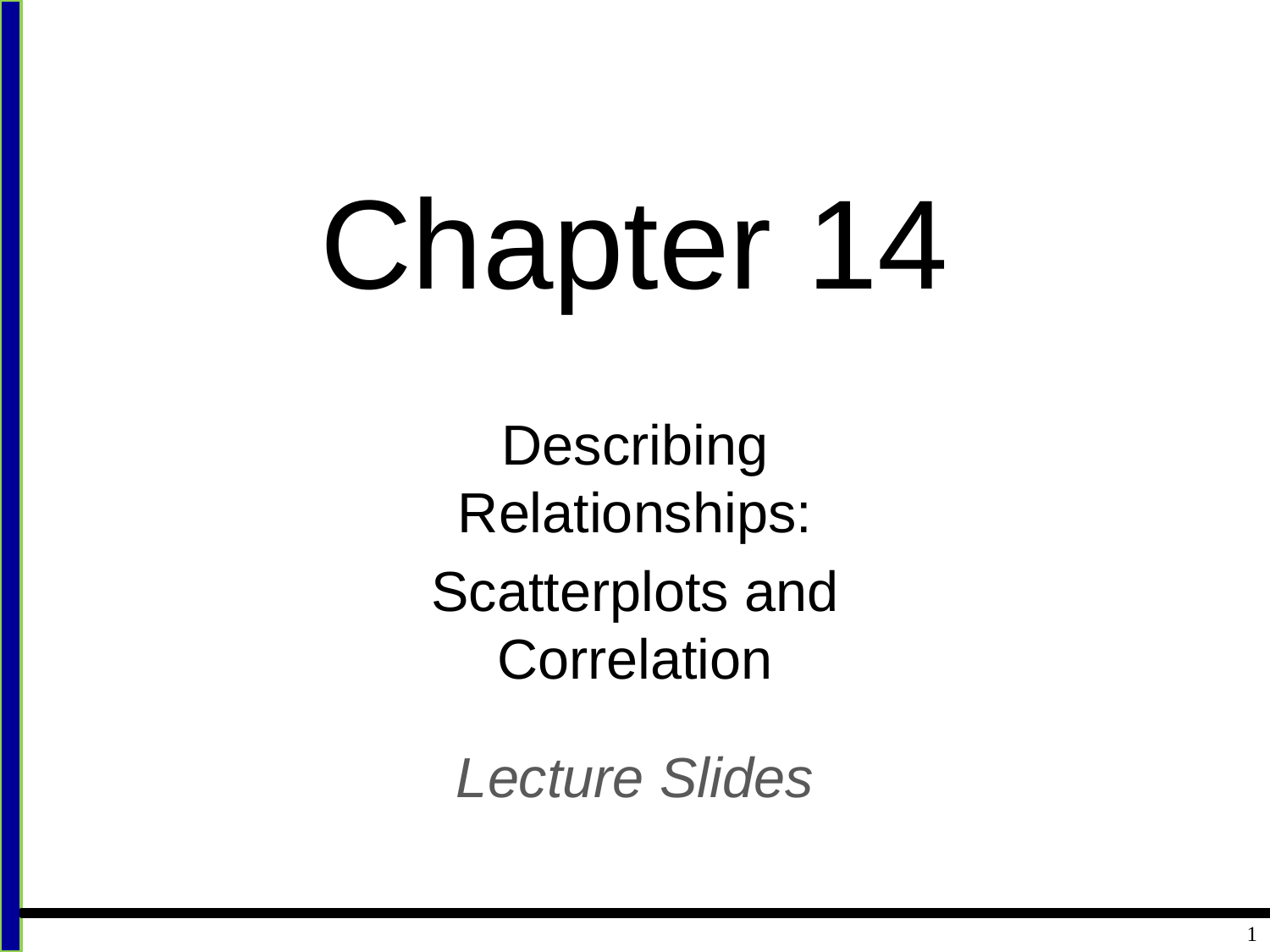

# Chapter 14
Describing Relationships:
Scatterplots and Correlation

Lecture Slides